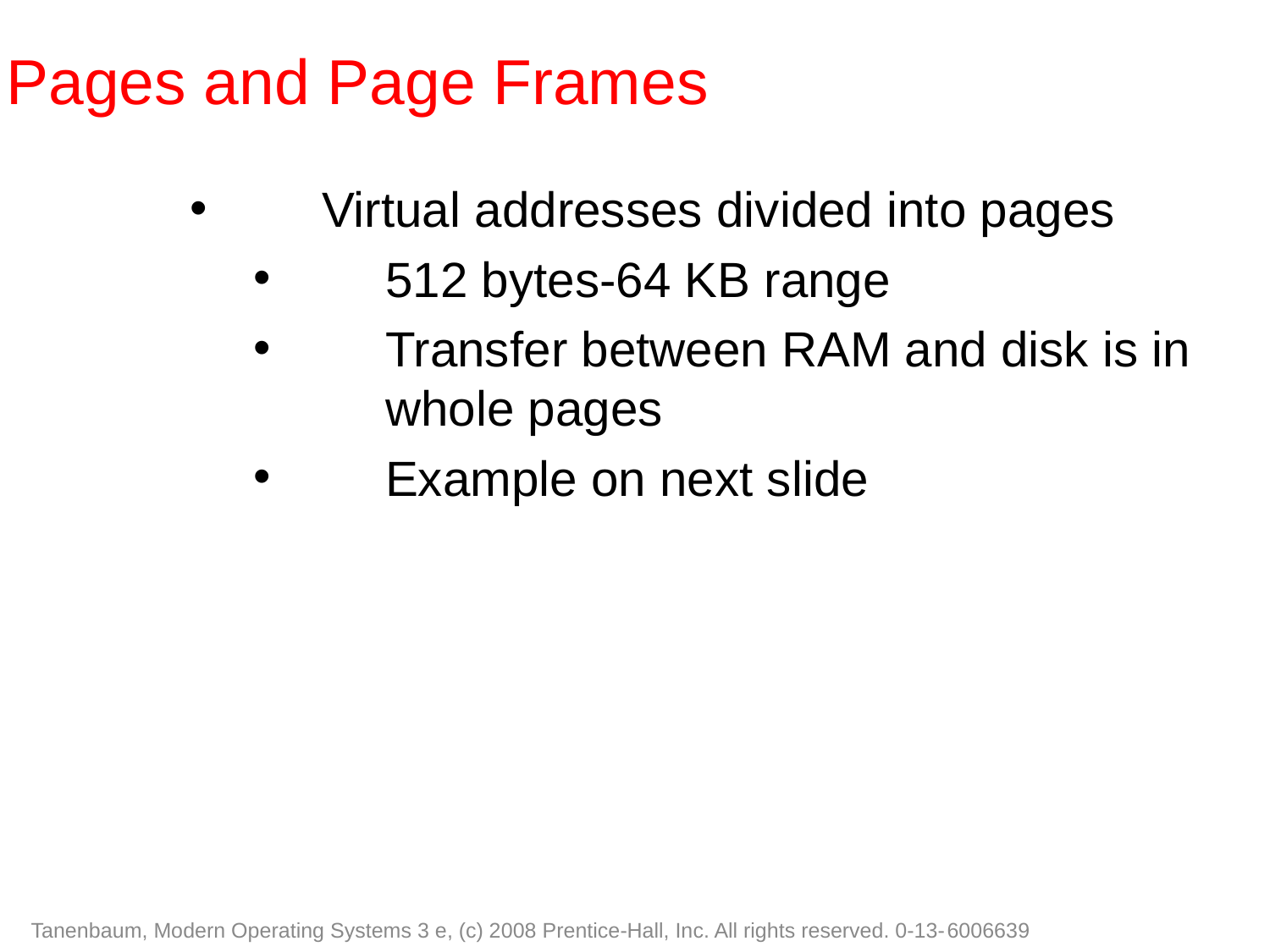

Pages and Page Frames
Virtual addresses divided into pages
512 bytes-64 KB range
Transfer between RAM and disk is in whole pages
Example on next slide
Tanenbaum, Modern Operating Systems 3 e, (c) 2008 Prentice-Hall, Inc. All rights reserved. 0-13-6006639